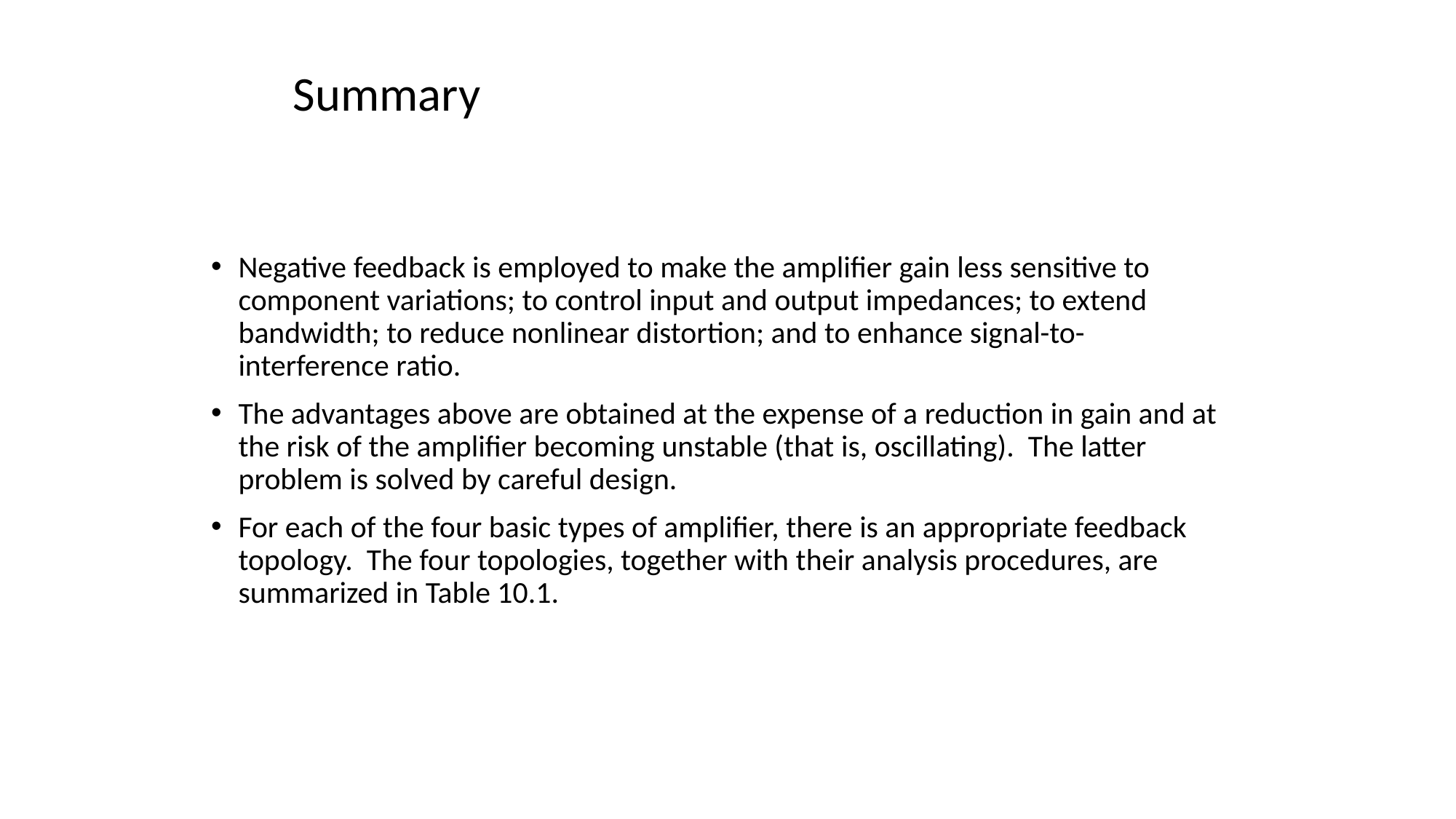

# Summary
Negative feedback is employed to make the amplifier gain less sensitive to component variations; to control input and output impedances; to extend bandwidth; to reduce nonlinear distortion; and to enhance signal-to-interference ratio.
The advantages above are obtained at the expense of a reduction in gain and at the risk of the amplifier becoming unstable (that is, oscillating).  The latter problem is solved by careful design.
For each of the four basic types of amplifier, there is an appropriate feedback topology.  The four topologies, together with their analysis procedures, are summarized in Table 10.1.